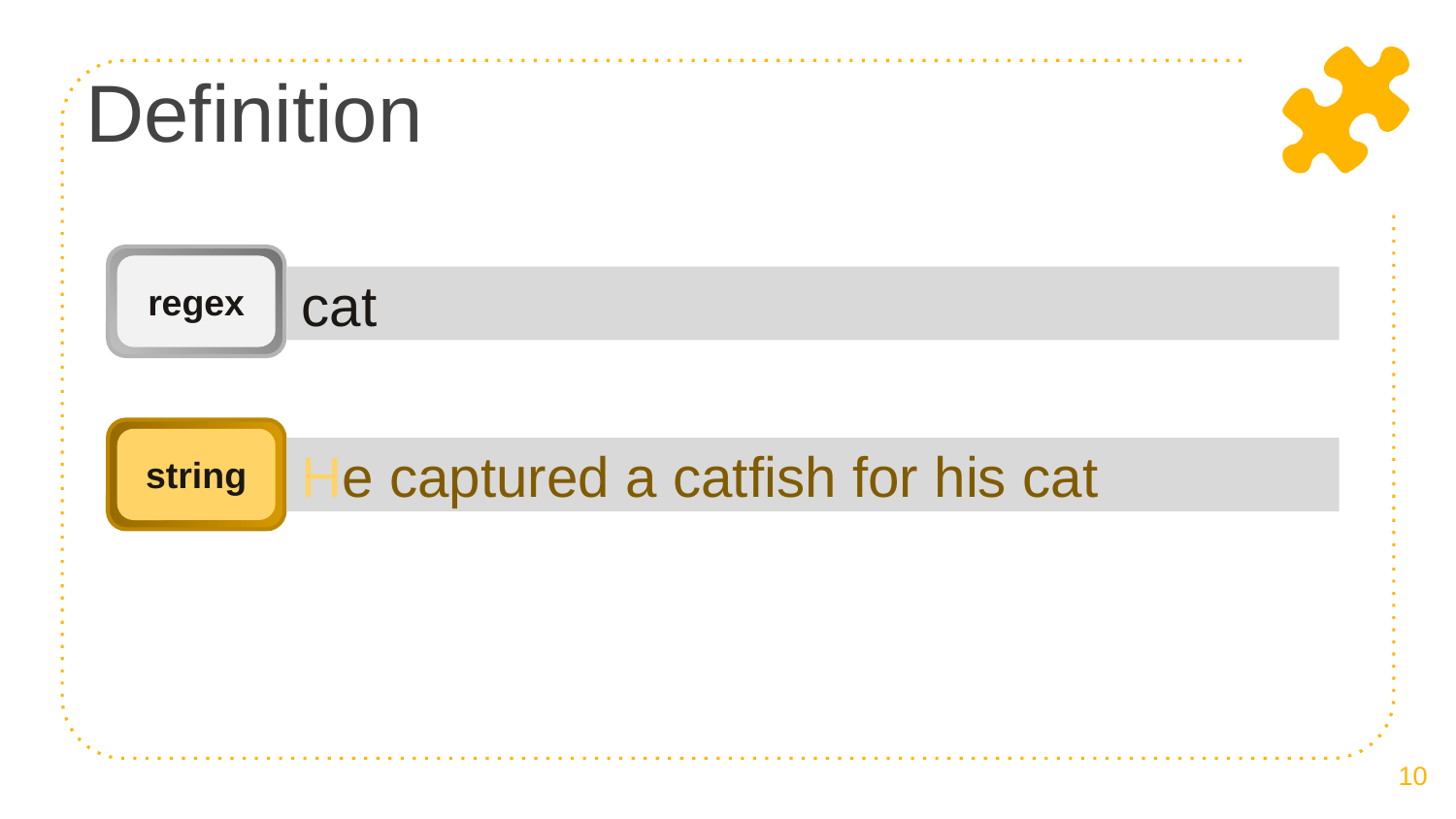

# Definition

regex
cat

string
He captured a catfish for his cat
10